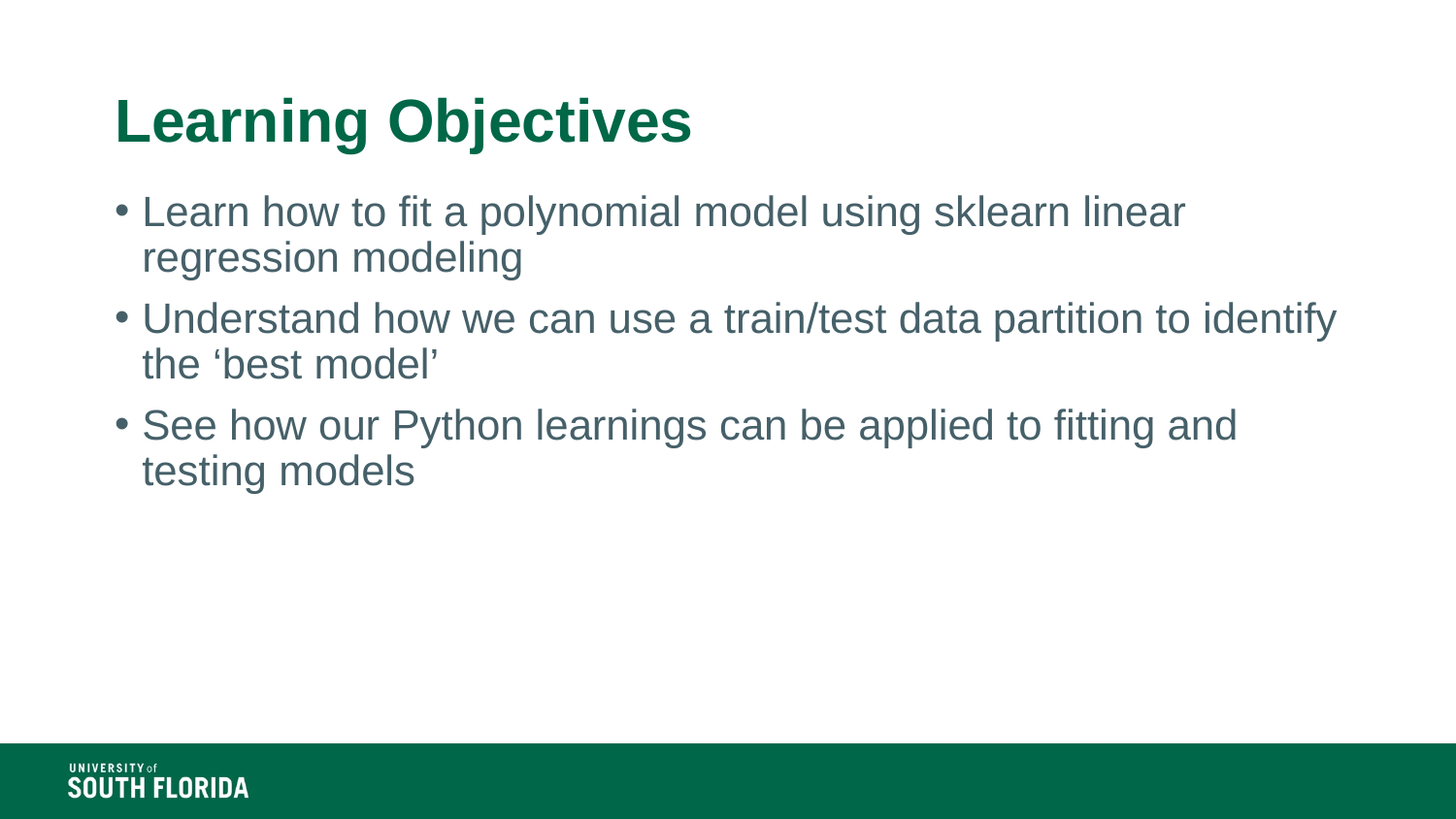

# Learning Objectives
Learn how to fit a polynomial model using sklearn linear regression modeling
Understand how we can use a train/test data partition to identify the ‘best model’
See how our Python learnings can be applied to fitting and testing models